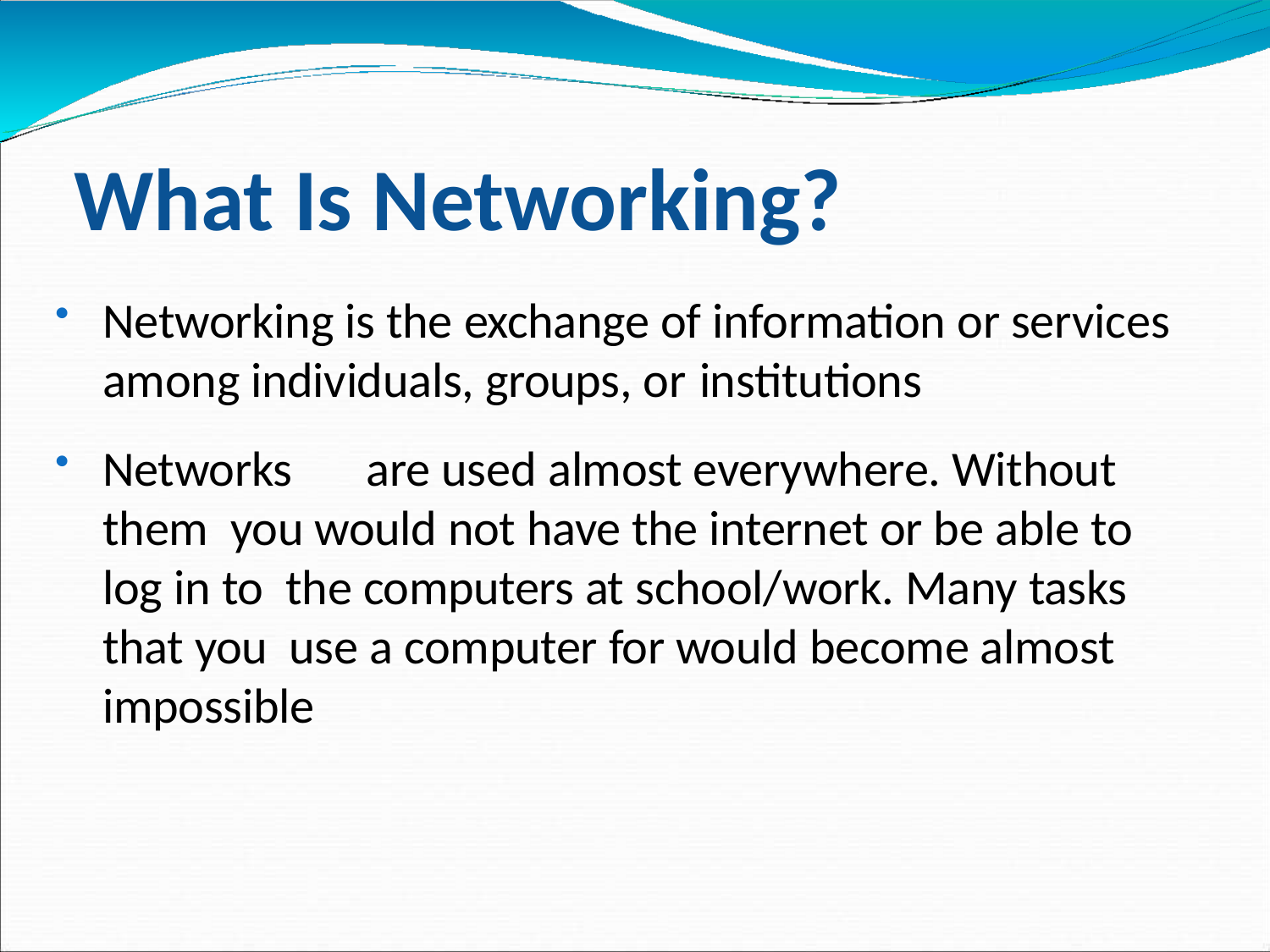

# What Is Networking?
Networking is the exchange of information or services  among individuals, groups, or institutions
Networks	are used almost everywhere. Without them  you would not have the internet or be able to log in to  the computers at school/work. Many tasks that you  use a computer for would become almost impossible